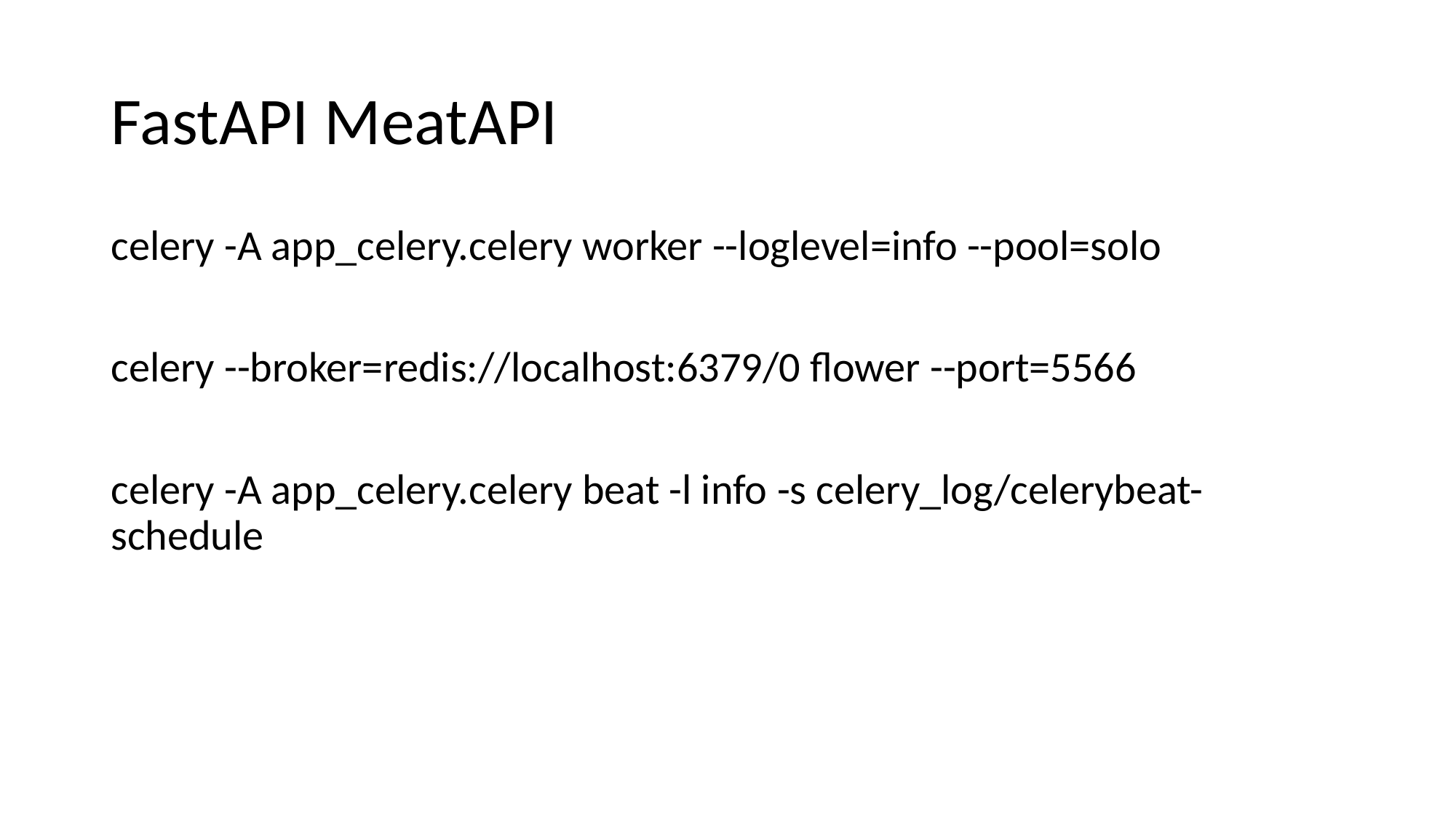

# FastAPI MeatAPI
celery -A app_celery.celery worker --loglevel=info --pool=solo

celery --broker=redis://localhost:6379/0 flower --port=5566

celery -A app_celery.celery beat -l info -s celery_log/celerybeat-schedule